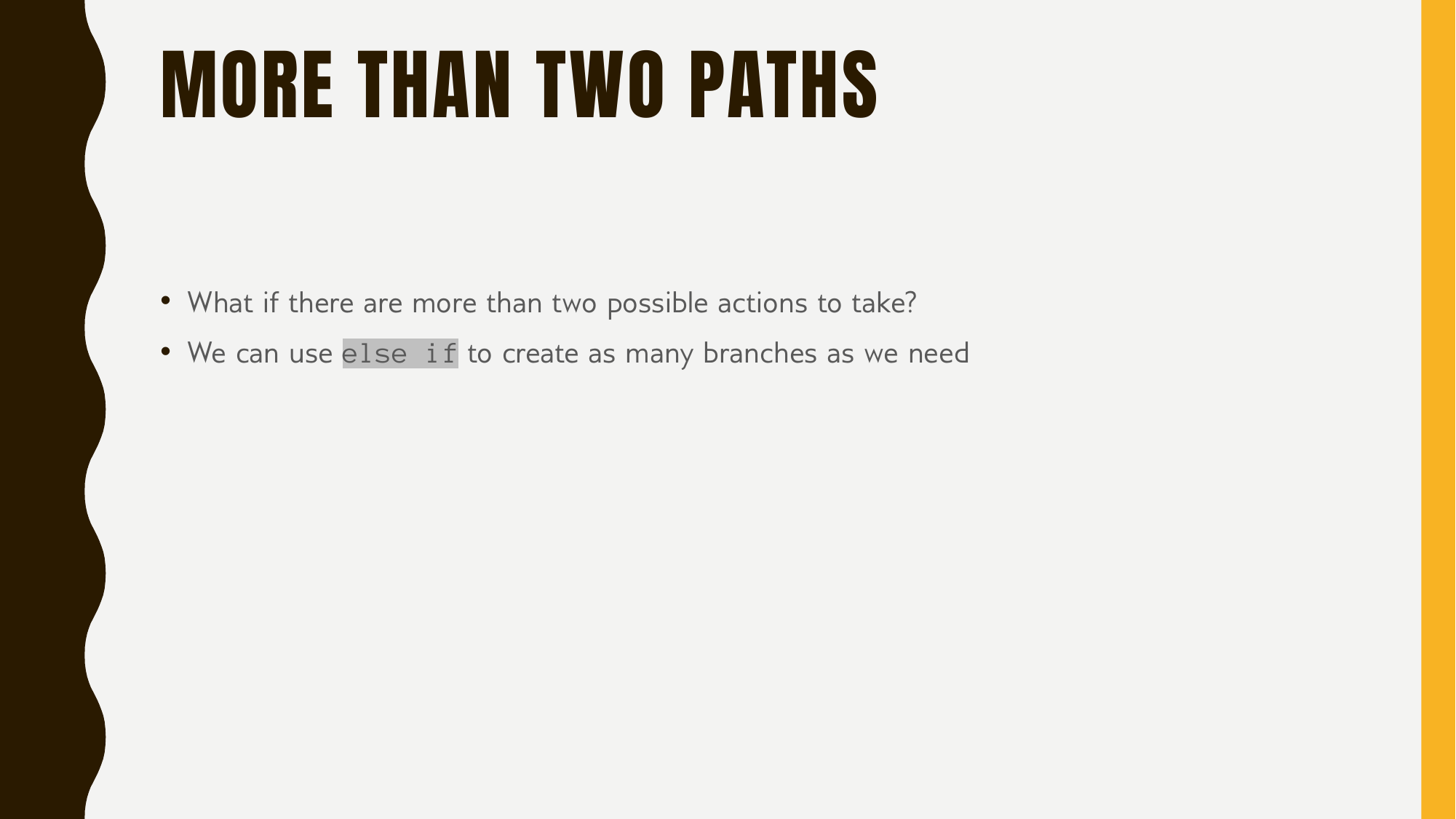

# More Than Two Paths
What if there are more than two possible actions to take?
We can use else if to create as many branches as we need